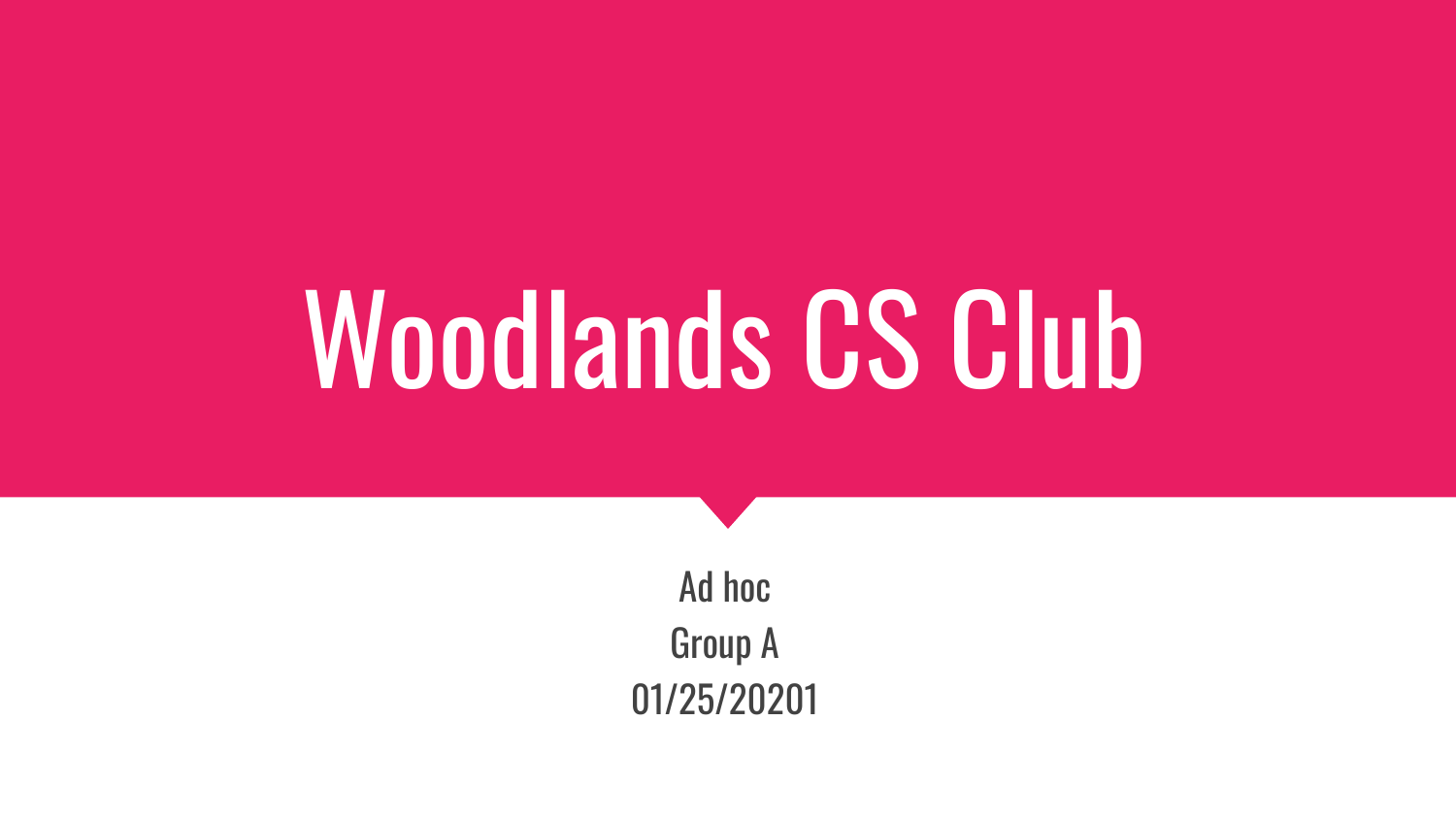

# Woodlands CS Club
Ad hoc
Group A
01/25/20201